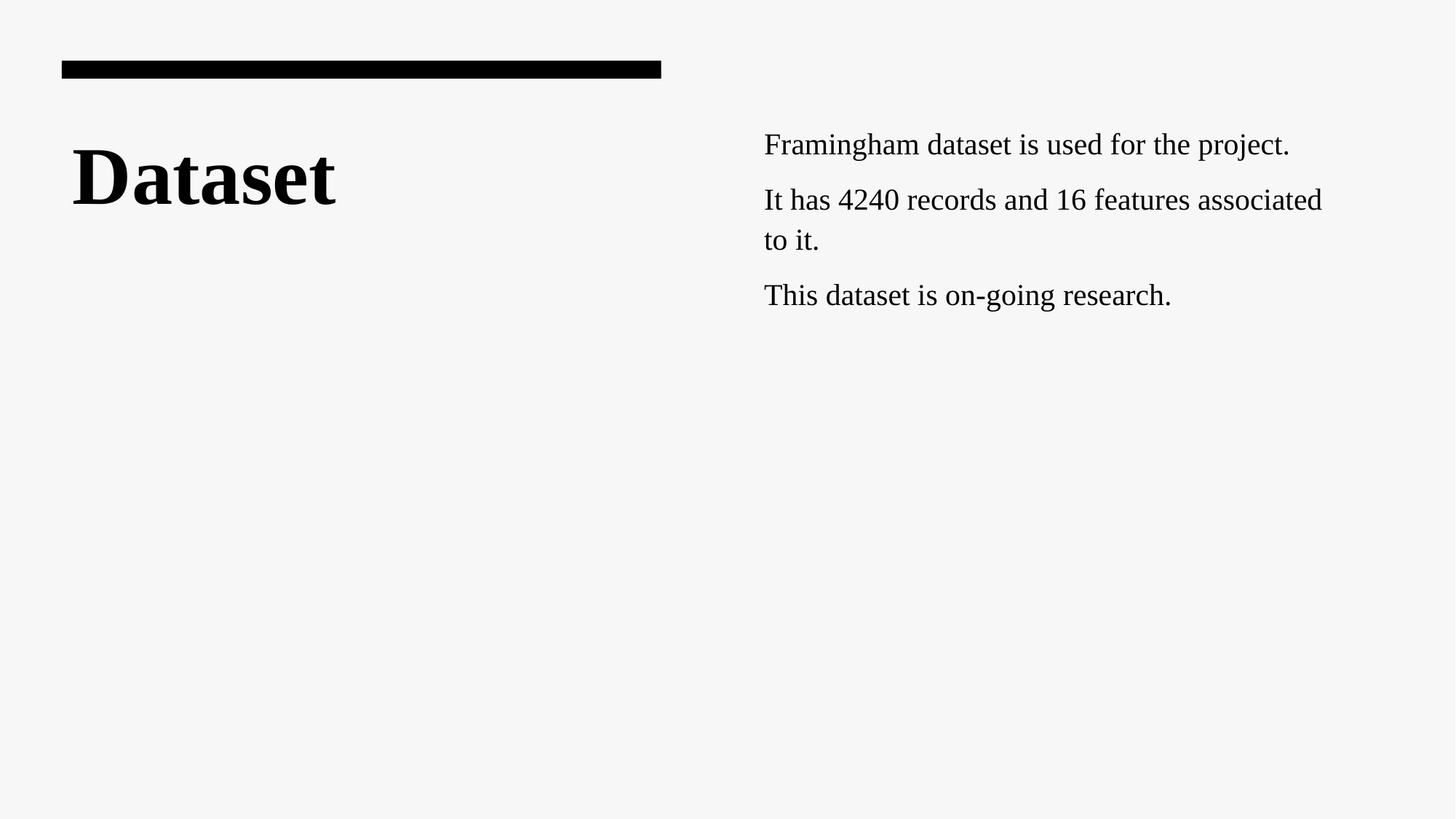

Framingham dataset is used for the project.
It has 4240 records and 16 features associated to it.
This dataset is on-going research.

# Dataset